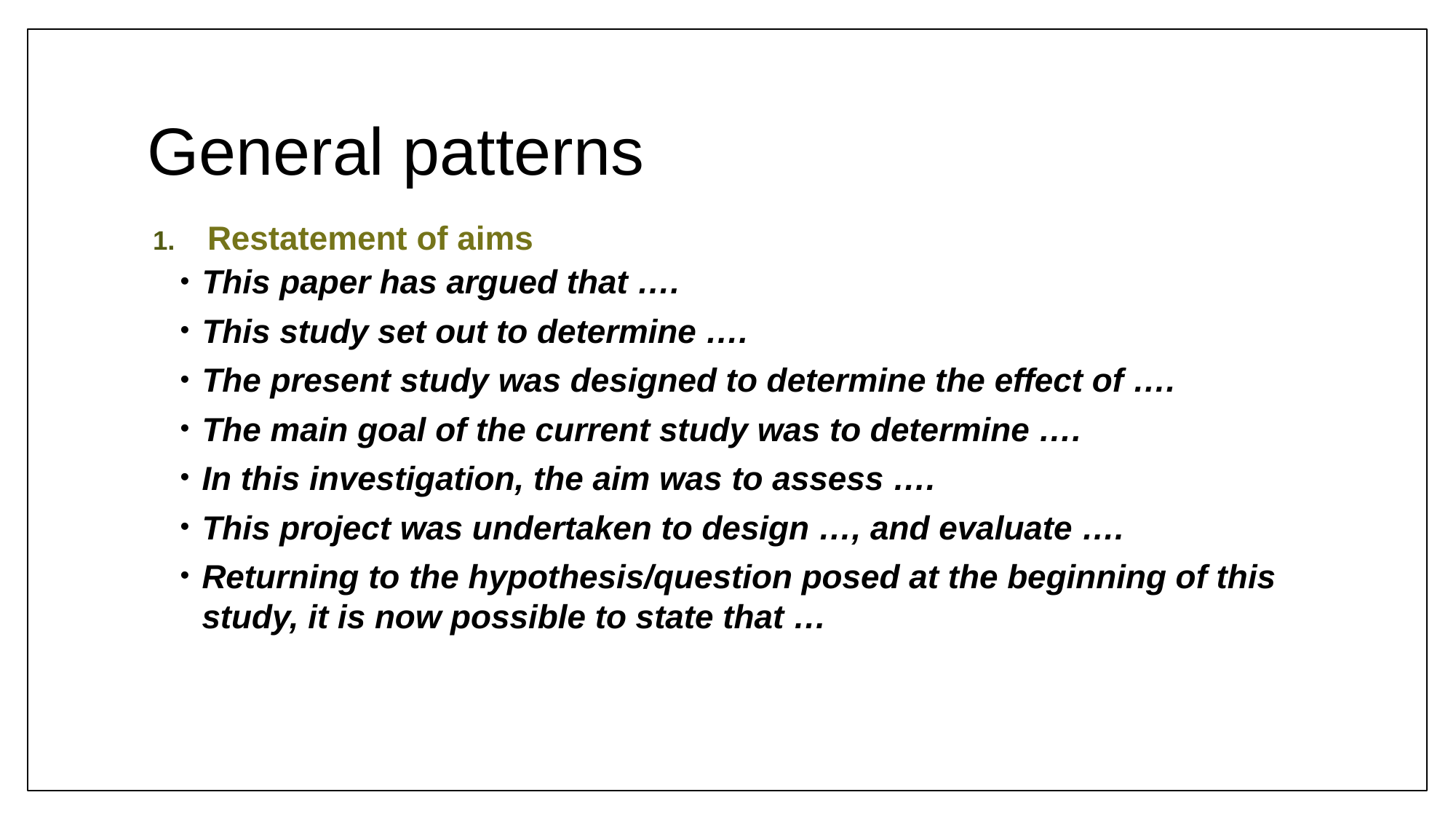

# General patterns
Restatement of aims
This paper has argued that ….
This study set out to determine ….
The present study was designed to determine the effect of ….
The main goal of the current study was to determine ….
In this investigation, the aim was to assess ….
This project was undertaken to design …, and evaluate ….
Returning to the hypothesis/question posed at the beginning of this study, it is now possible to state that …